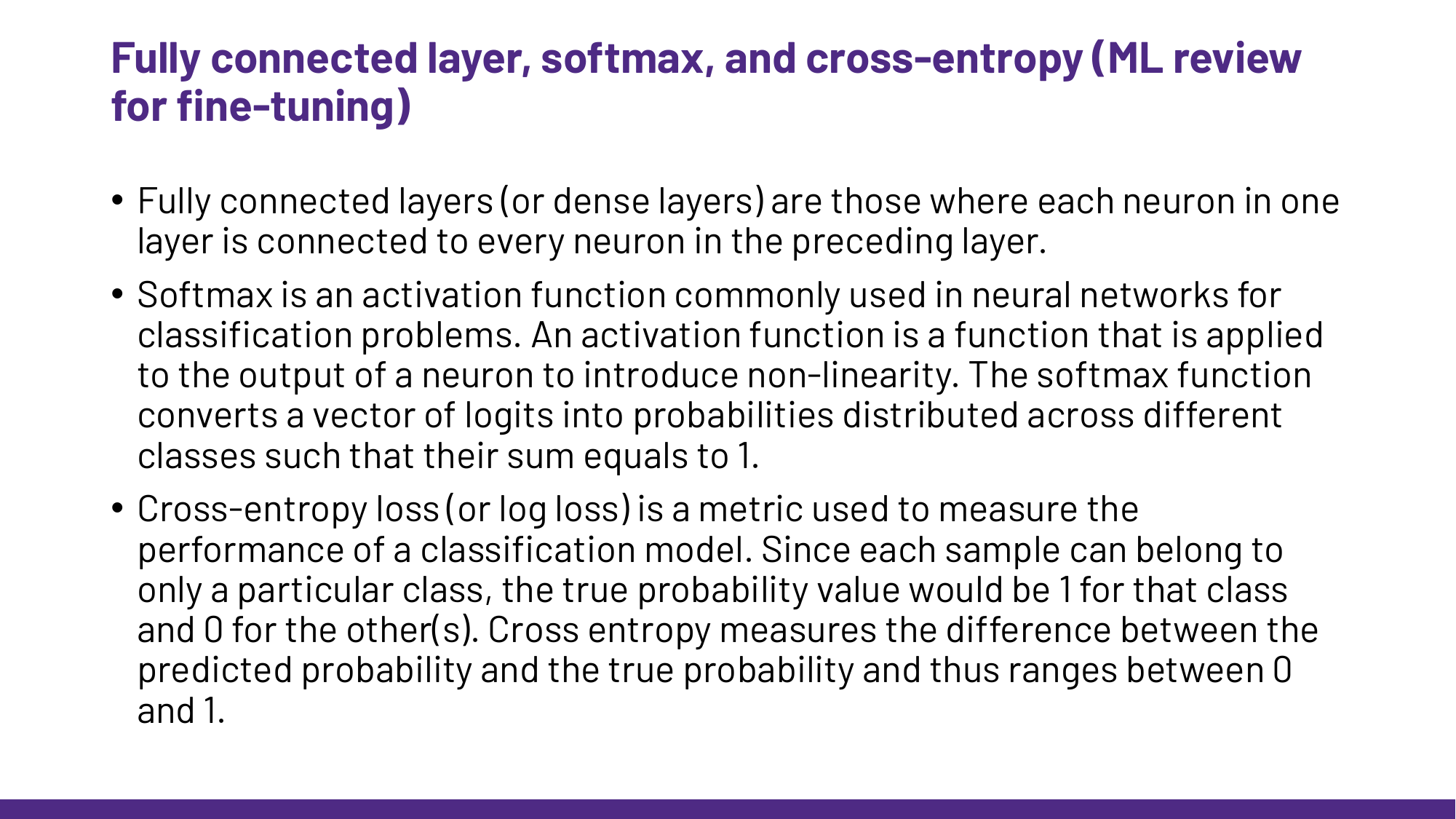

# Fully connected layer, softmax, and cross-entropy (ML review for fine-tuning)
Fully connected layers (or dense layers) are those where each neuron in one layer is connected to every neuron in the preceding layer.
Softmax is an activation function commonly used in neural networks for classification problems. An activation function is a function that is applied to the output of a neuron to introduce non-linearity. The softmax function converts a vector of logits into probabilities distributed across different classes such that their sum equals to 1.
Cross-entropy loss (or log loss) is a metric used to measure the performance of a classification model. Since each sample can belong to only a particular class, the true probability value would be 1 for that class and 0 for the other(s). Cross entropy measures the difference between the predicted probability and the true probability and thus ranges between 0 and 1.